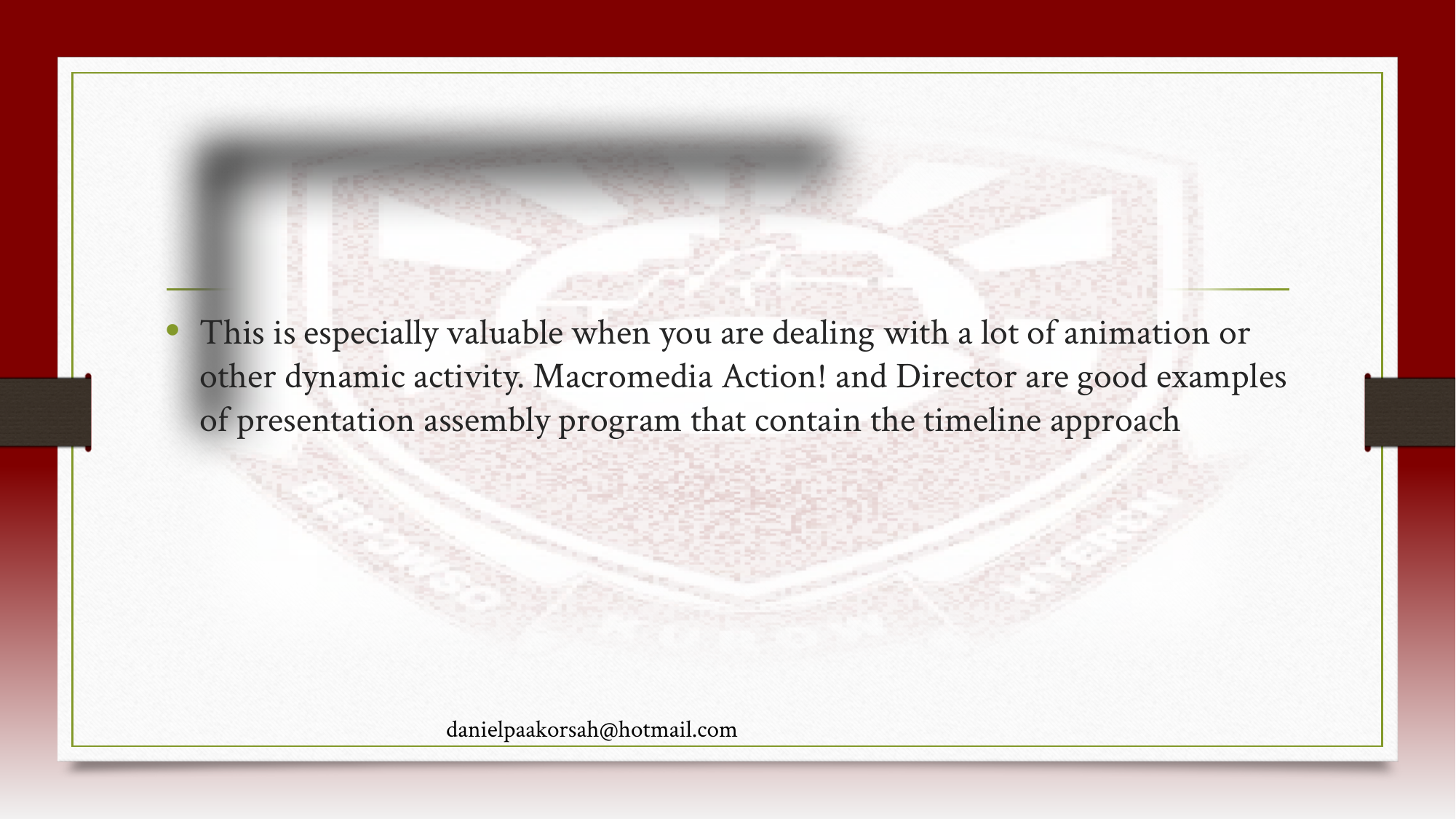

#
This is especially valuable when you are dealing with a lot of animation or other dynamic activity. Macromedia Action! and Director are good examples of presentation assembly program that contain the timeline approach
danielpaakorsah@hotmail.com